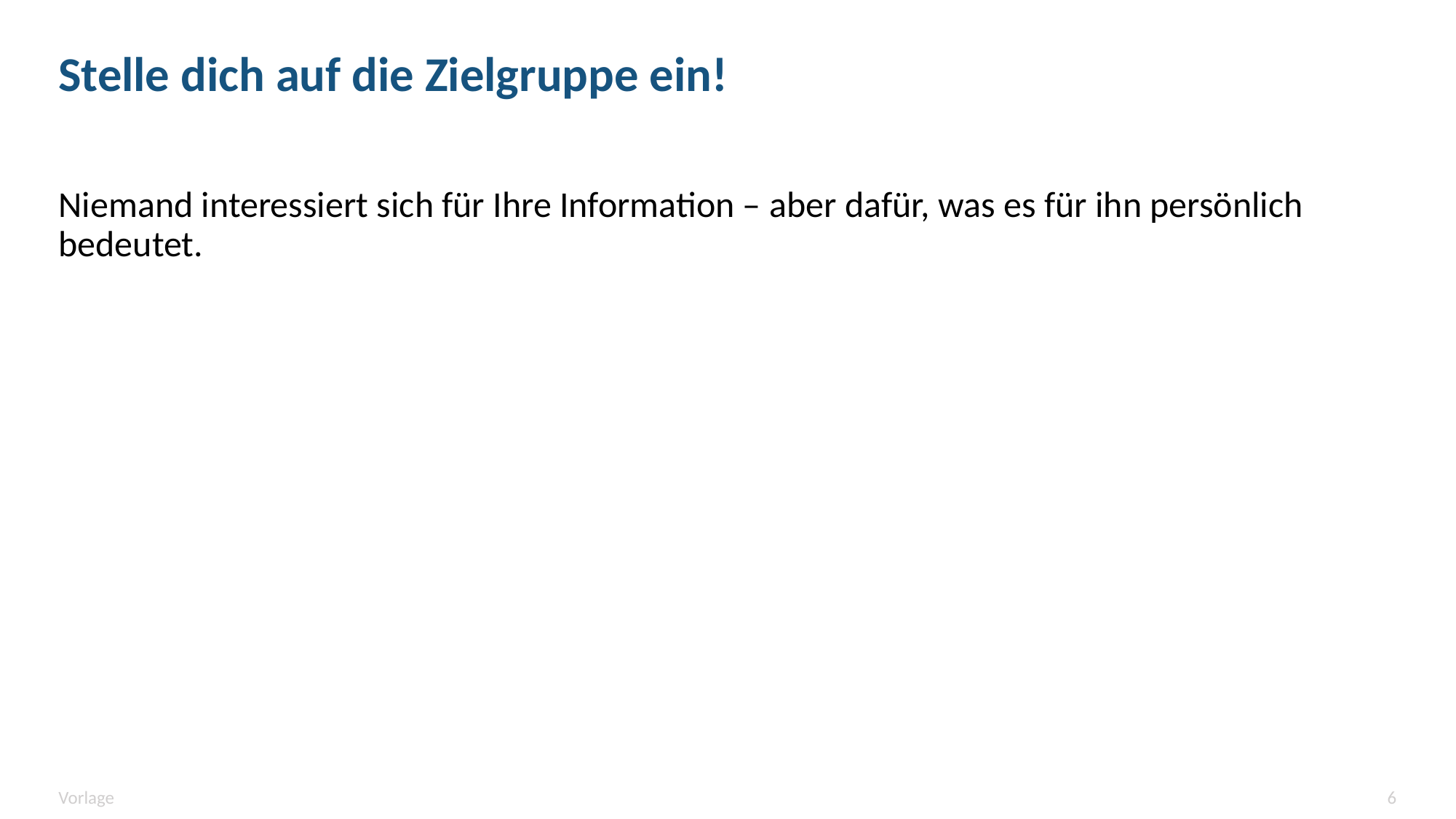

# Stelle dich auf die Zielgruppe ein!
Niemand interessiert sich für Ihre Information – aber dafür, was es für ihn persönlich bedeutet.
6
Vorlage